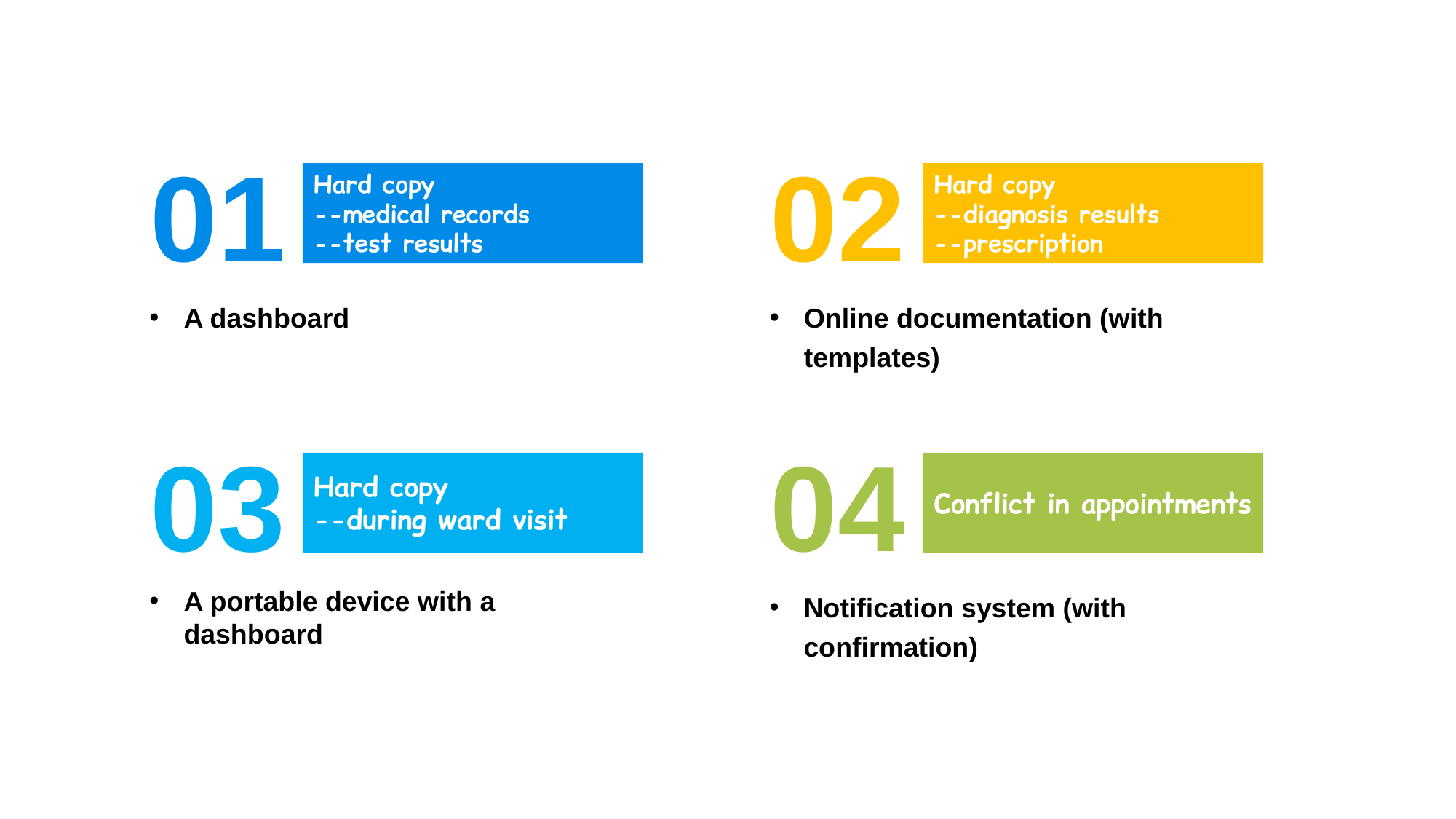

01
02
Hard copy
--medical records
--test results
Hard copy
--diagnosis results
--prescription
A dashboard
Online documentation (with templates)
03
04
Hard copy
--during ward visit
Conflict in appointments
A portable device with a dashboard
Notification system (with confirmation)